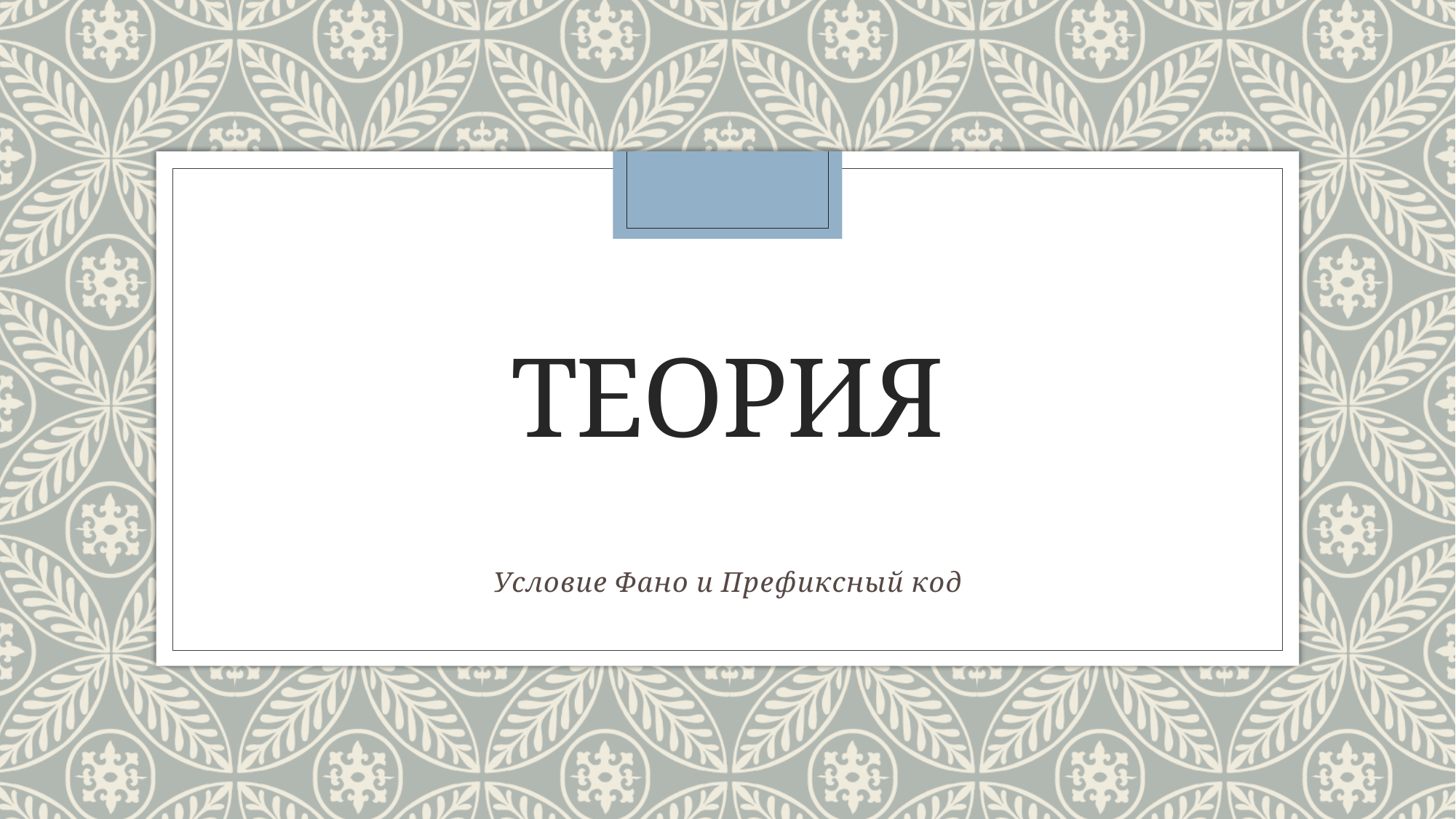

# Теория
Условие Фано и Префиксный код